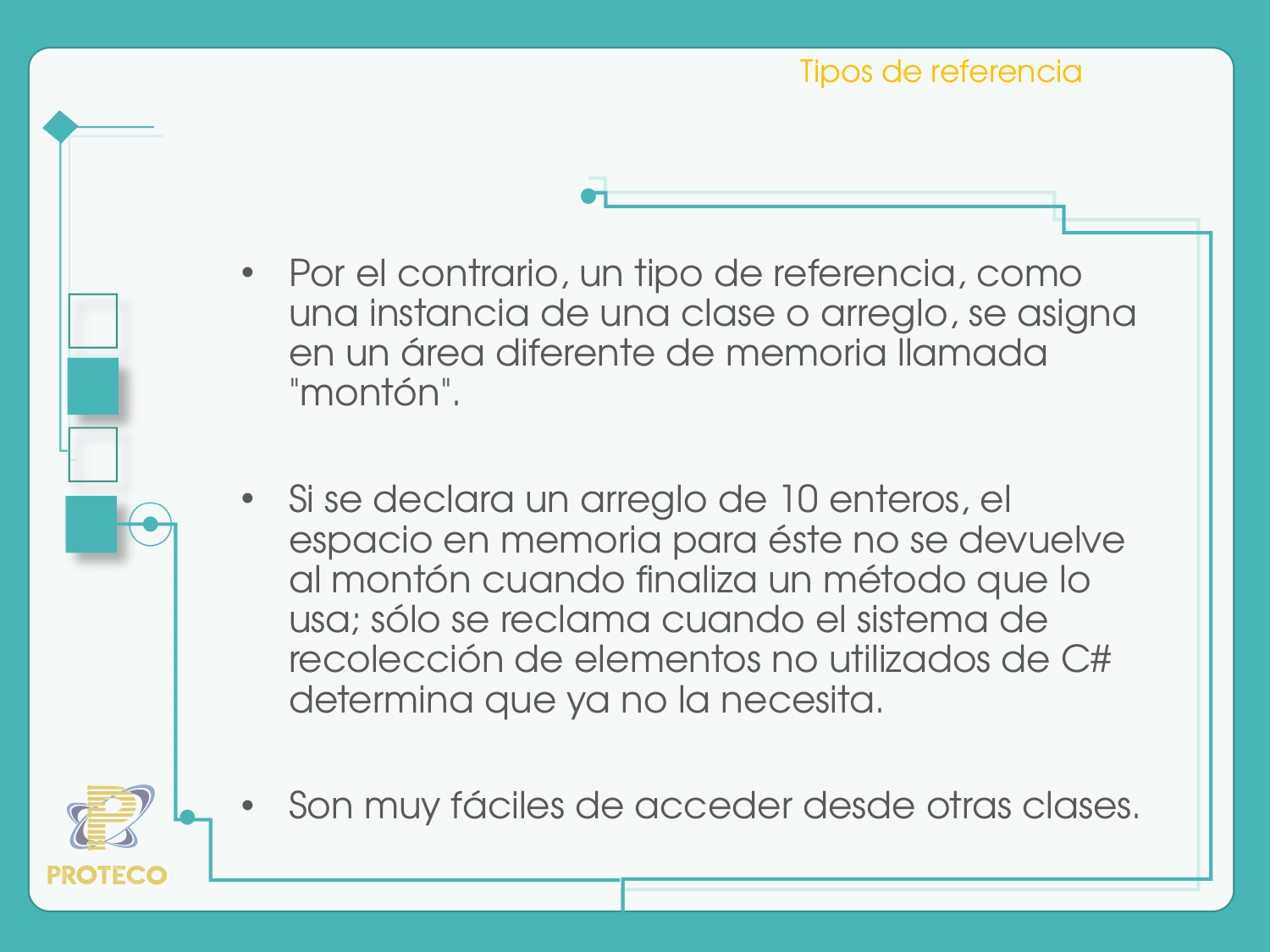

# Tipos de referencia
Por el contrario, un tipo de referencia, como una instancia de una clase o arreglo, se asigna en un área diferente de memoria llamada "montón".

Si se declara un arreglo de 10 enteros, el espacio en memoria para éste no se devuelve al montón cuando finaliza un método que lo usa; sólo se reclama cuando el sistema de recolección de elementos no utilizados de C# determina que ya no la necesita.

Son muy fáciles de acceder desde otras clases.